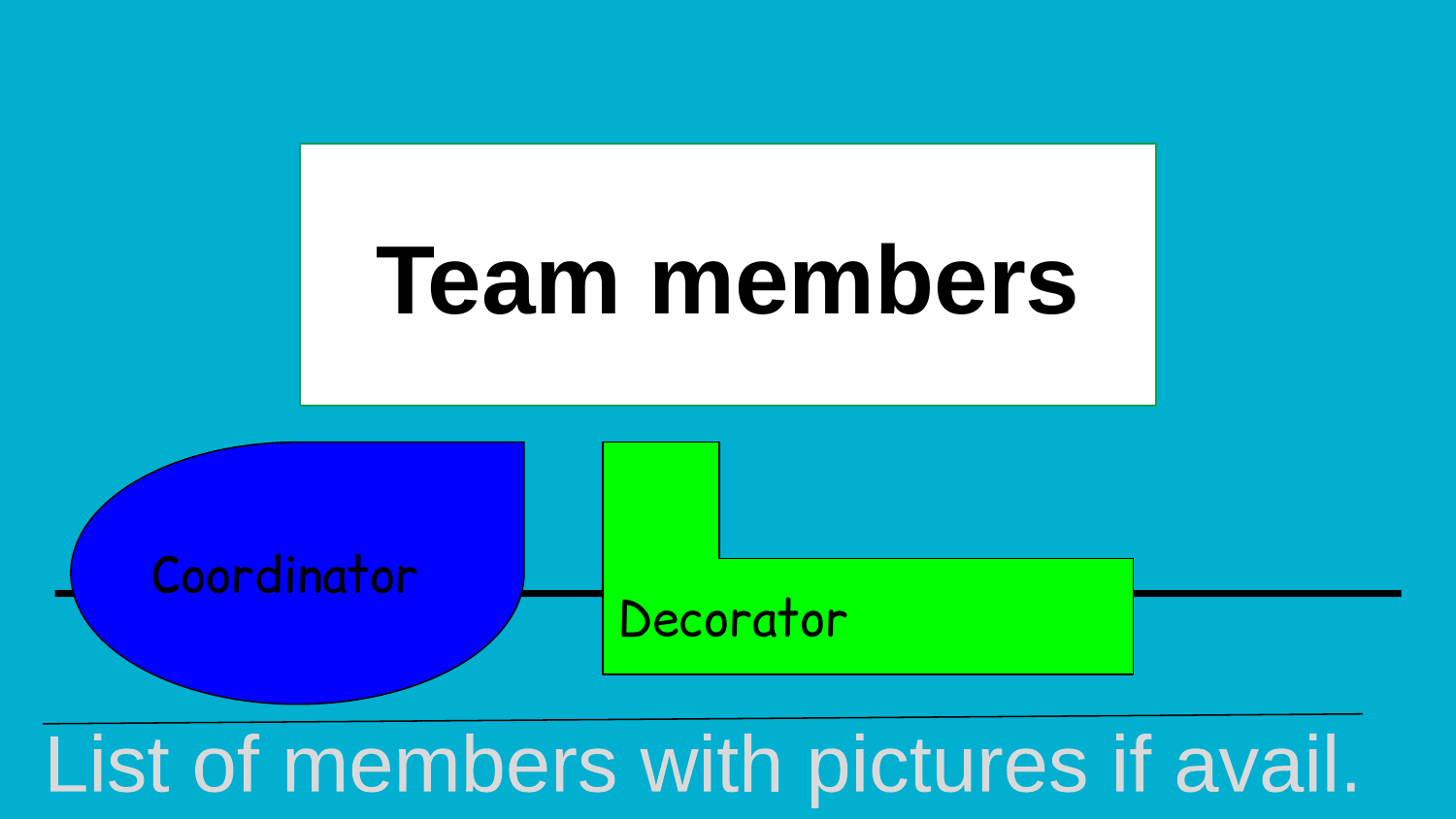

# Team members
Coordinator
Decorator
List of members with pictures if avail.